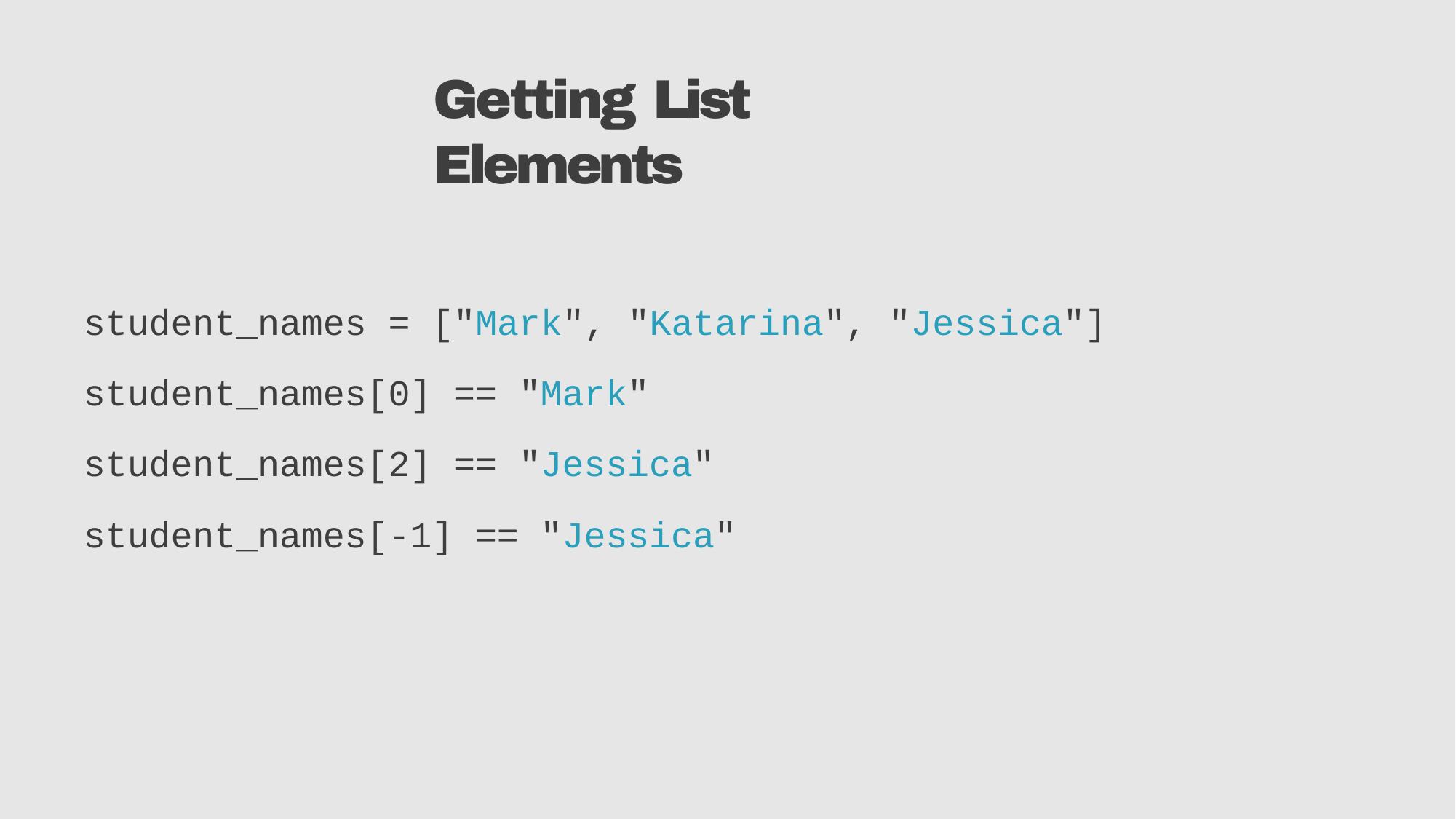

# Getting List Elements
student_names = ["Mark", "Katarina", "Jessica"]
student_names[0] == "Mark"  student_names[2] == "Jessica"  student_names[-1] == "Jessica"